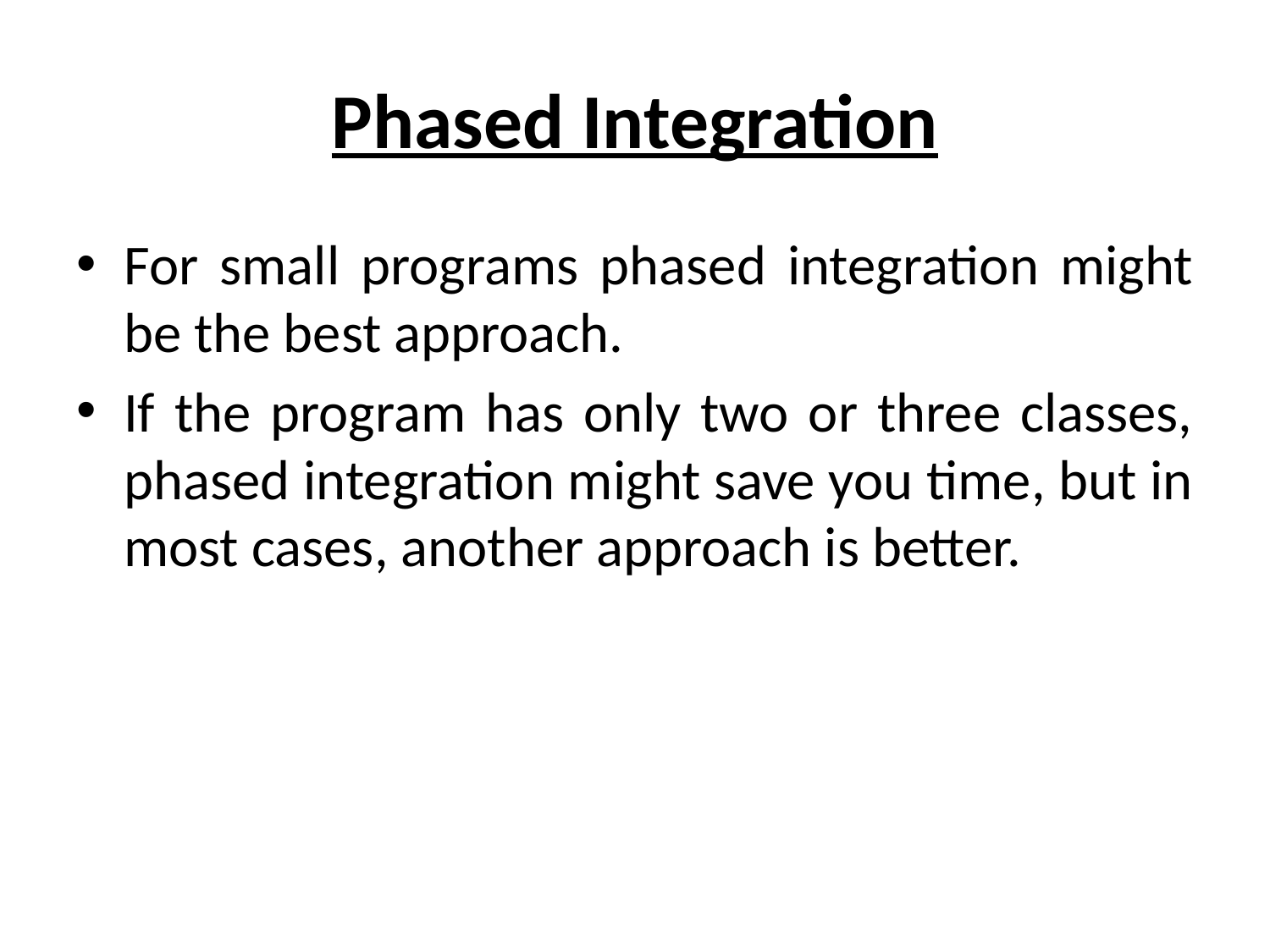

# Phased Integration
For small programs phased integration might be the best approach.
If the program has only two or three classes, phased integration might save you time, but in most cases, another approach is better.